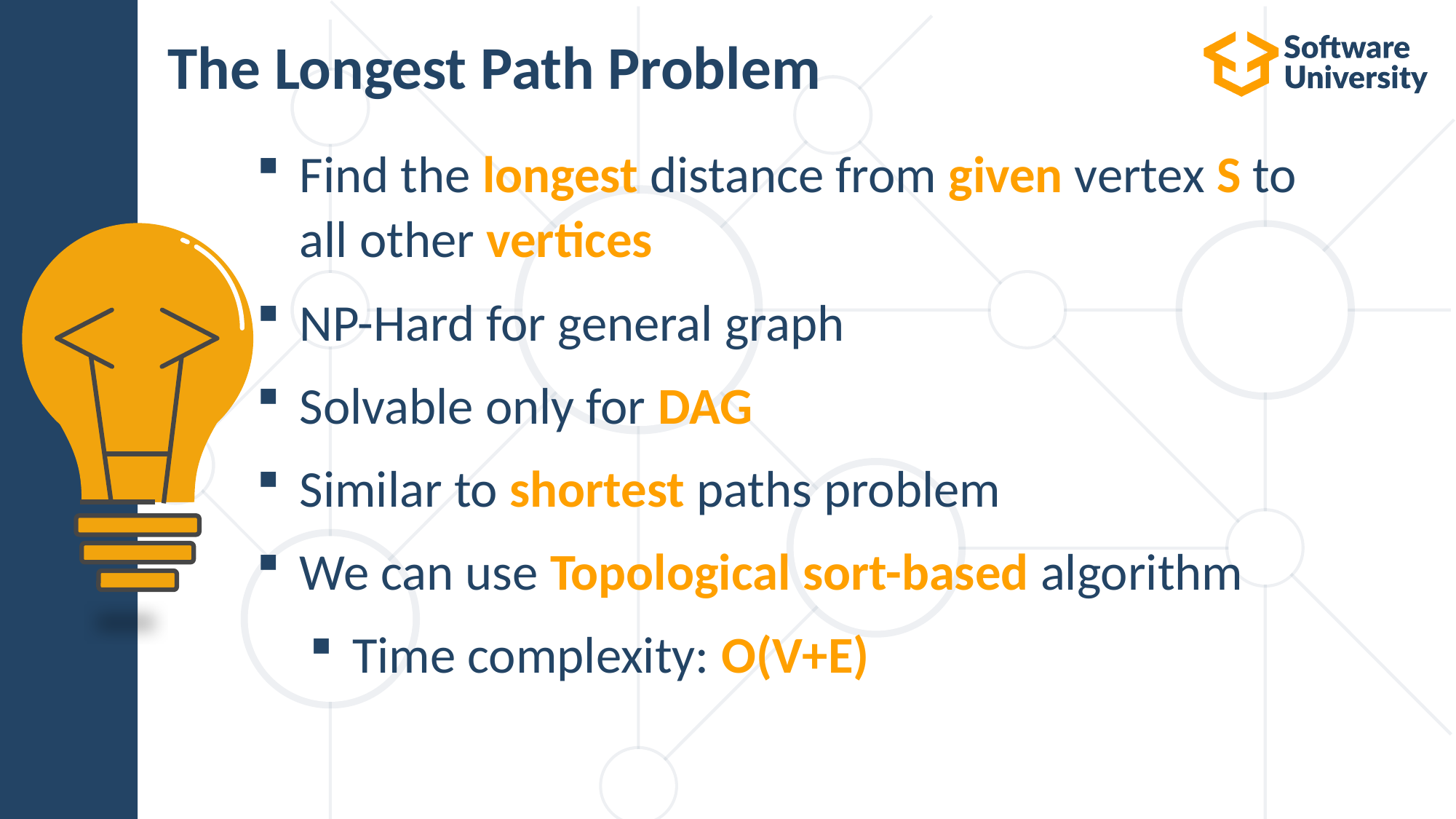

# The Longest Path Problem
Find the longest distance from given vertex S to          all other vertices
NP-Hard for general graph
Solvable only for DAG
Similar to shortest paths problem
We can use Topological sort-based algorithm
Time complexity: O(V+E)